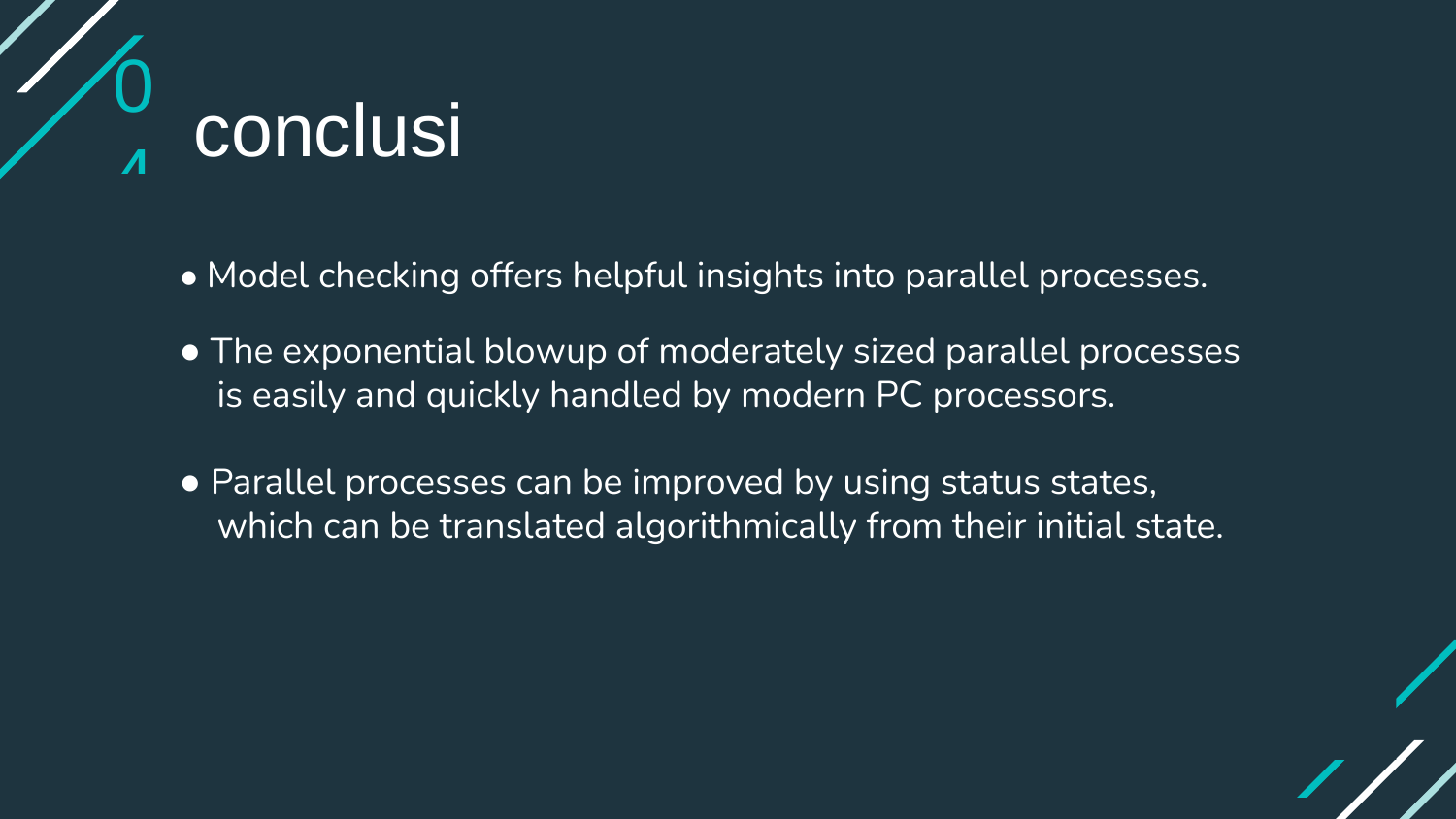

conclusion
04

● Model checking offers helpful insights into parallel processes.
● The exponential blowup of moderately sized parallel processes
    is easily and quickly handled by modern PC processors.

● Parallel processes can be improved by using status states,
    which can be translated algorithmically from their initial state.